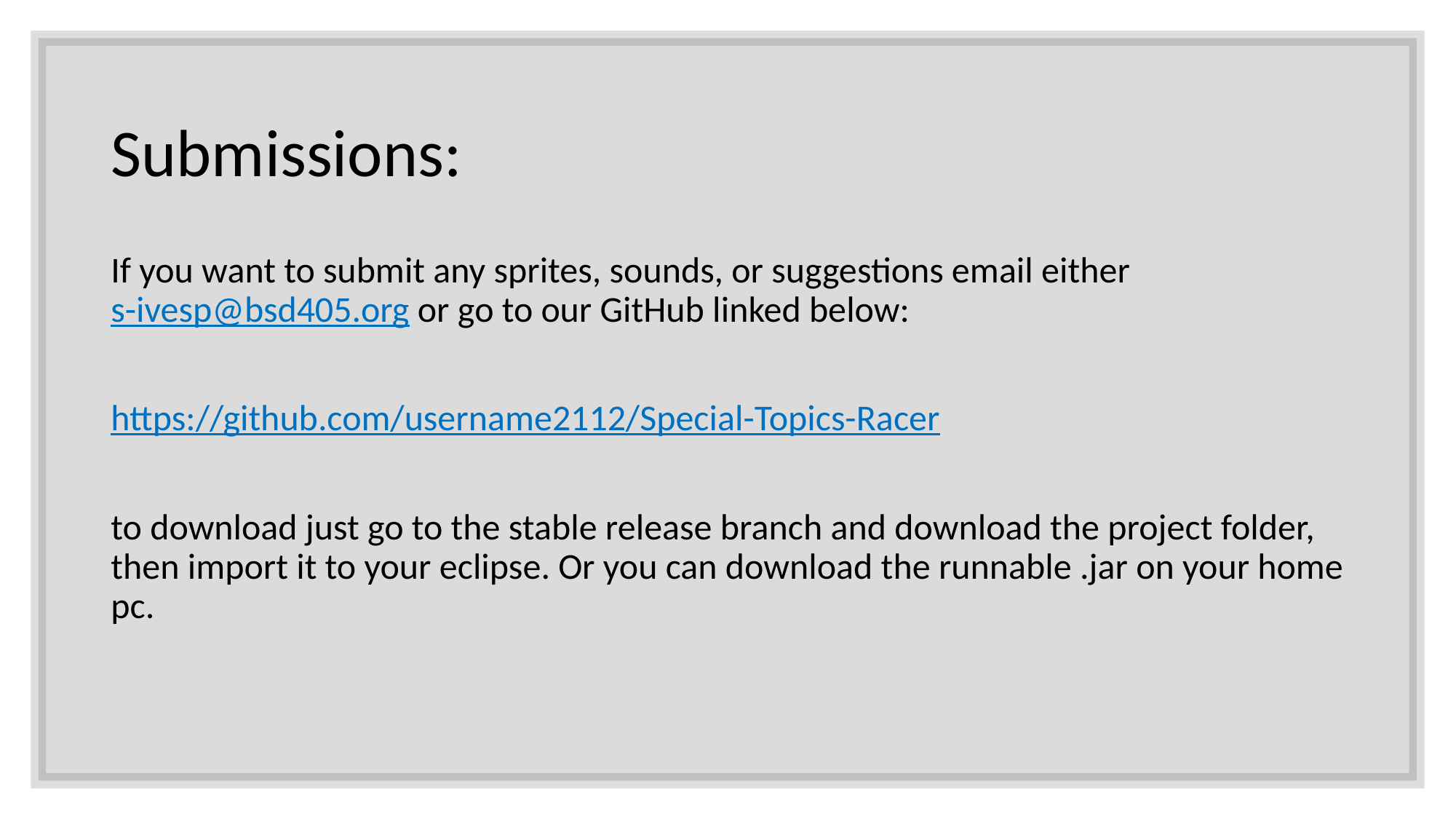

# Submissions:
If you want to submit any sprites, sounds, or suggestions email either s-ivesp@bsd405.org or go to our GitHub linked below:

https://github.com/username2112/Special-Topics-Racer

to download just go to the stable release branch and download the project folder, then import it to your eclipse. Or you can download the runnable .jar on your home pc.